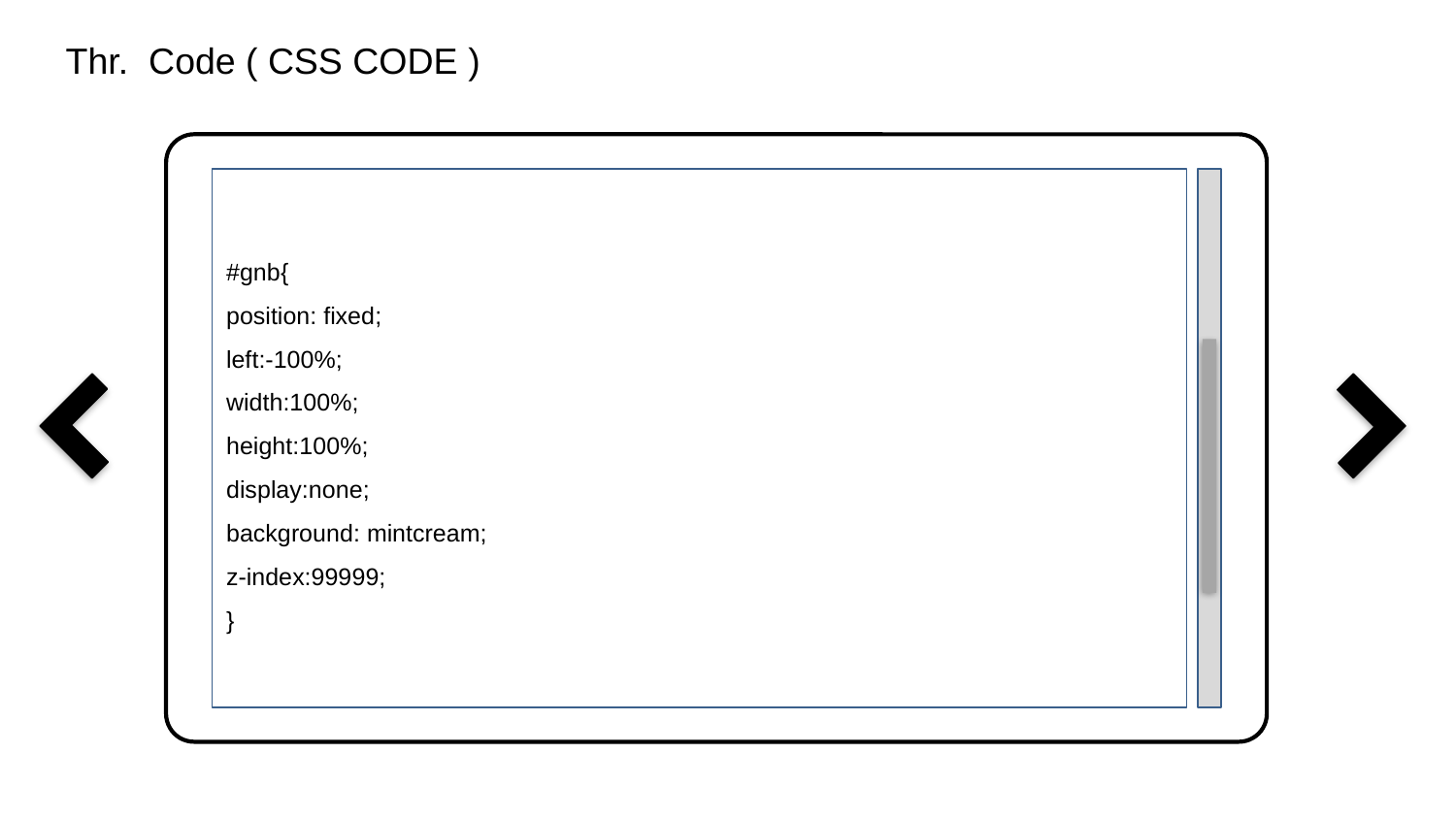

Thr.  Code ( CSS CODE )

#gnb{
position: fixed;
left:-100%;
width:100%;
height:100%;
display:none;
background: mintcream;
z-index:99999;
}